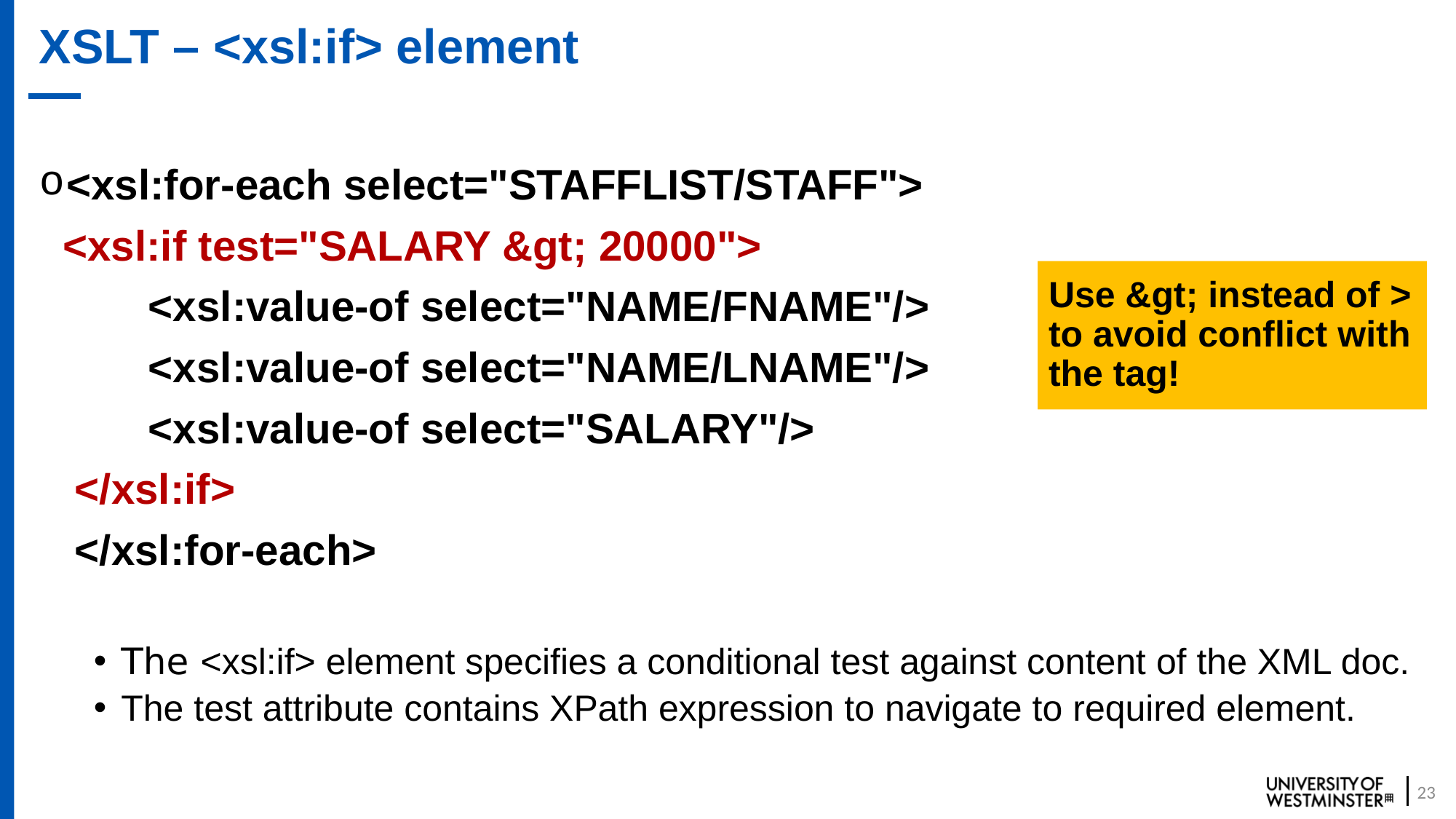

# XSLT – <xsl:if> element
<xsl:for-each select="STAFFLIST/STAFF">
  <xsl:if test="SALARY &gt; 20000">
	<xsl:value-of select="NAME/FNAME"/>
	<xsl:value-of select="NAME/LNAME"/>
	<xsl:value-of select="SALARY"/>
   </xsl:if>
   </xsl:for-each>

The <xsl:if> element specifies a conditional test against content of the XML doc.
The test attribute contains XPath expression to navigate to required element.
Use &gt; instead of > to avoid conflict with the tag!
23